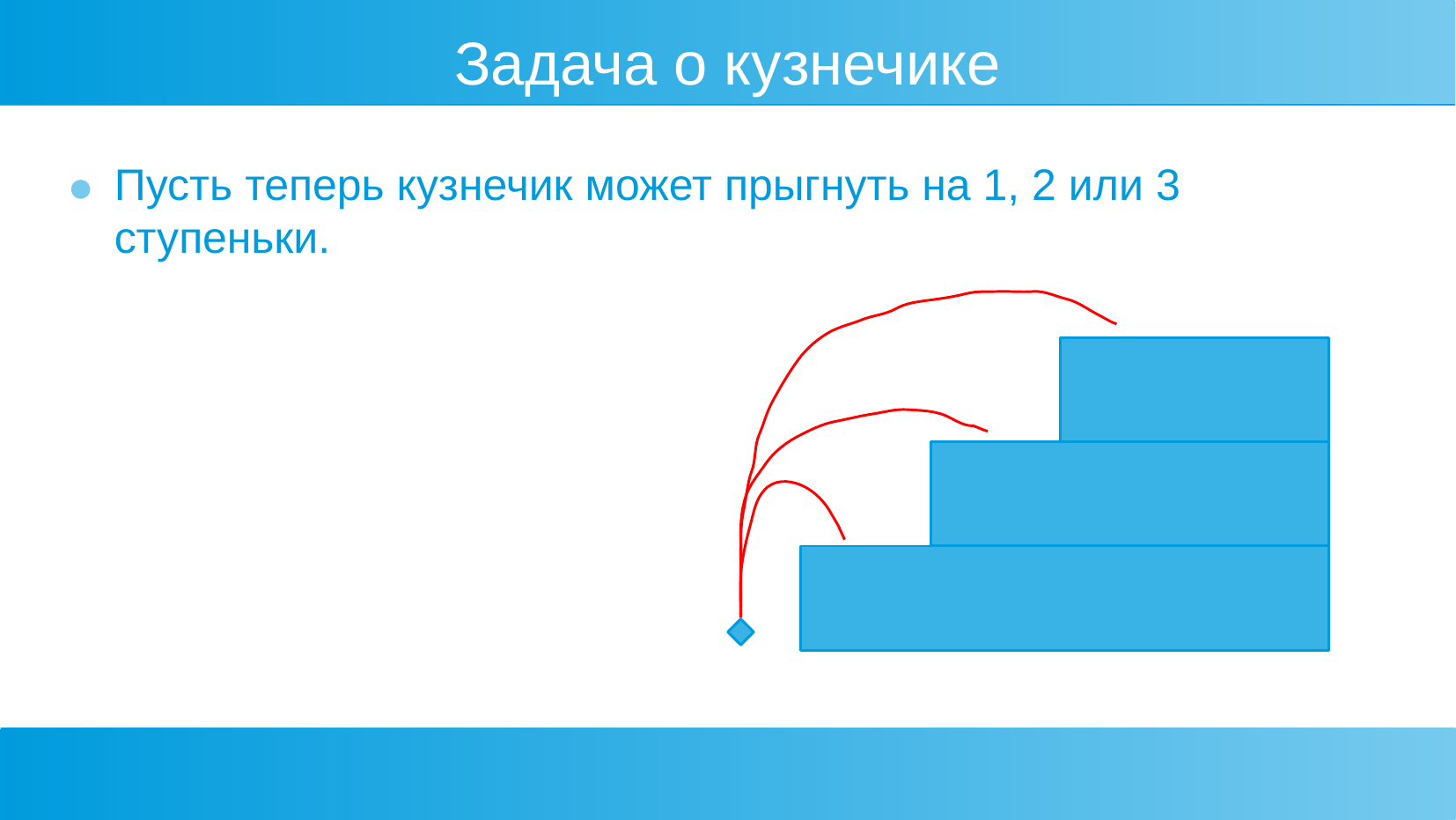

Задача о кузнечике
Пусть теперь кузнечик может прыгнуть на 1, 2 или 3 ступеньки.